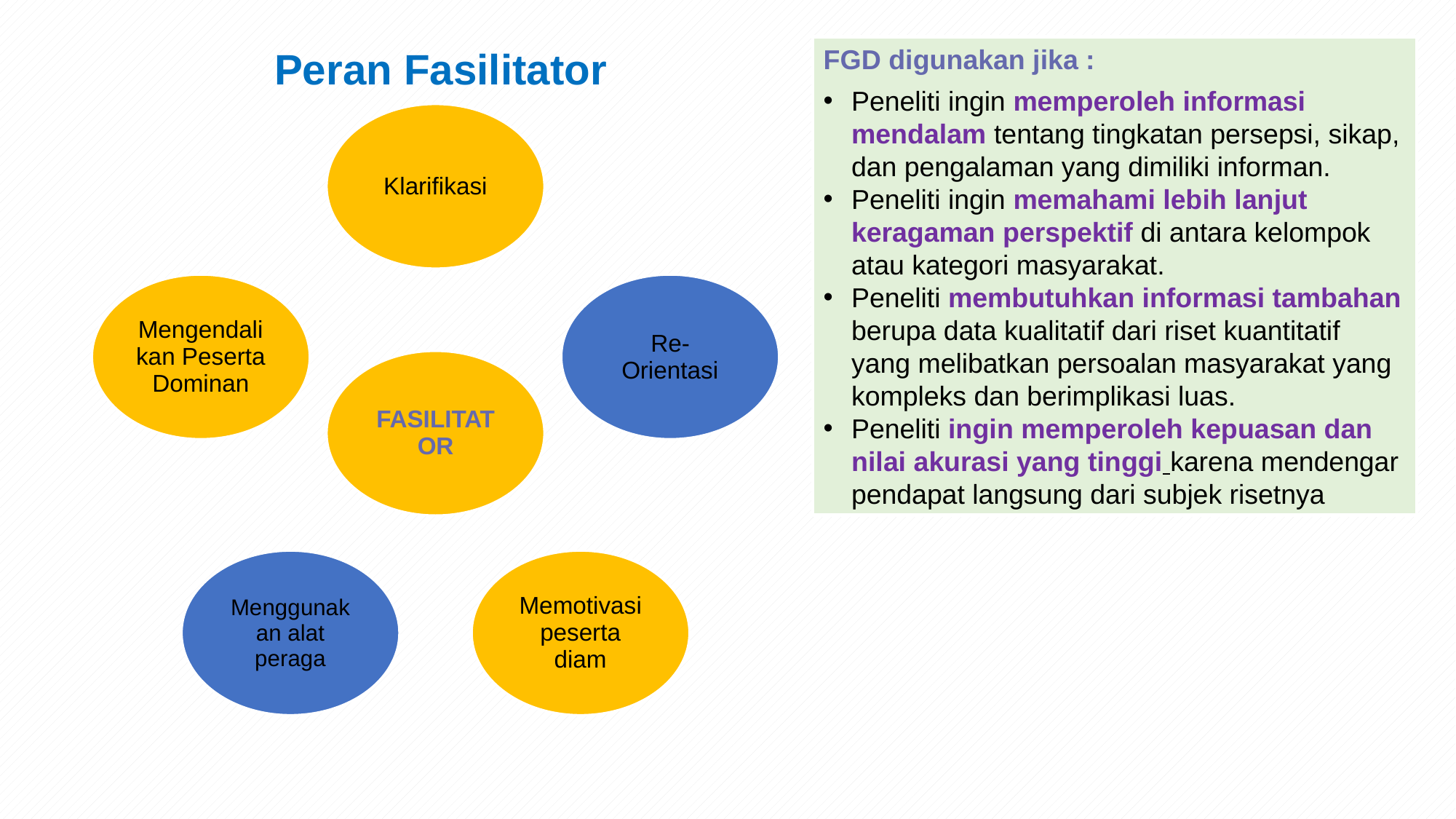

Peran Fasilitator
FGD digunakan jika :
Peneliti ingin memperoleh informasi mendalam tentang tingkatan persepsi, sikap, dan pengalaman yang dimiliki informan.
Peneliti ingin memahami lebih lanjut keragaman perspektif di antara kelompok atau kategori masyarakat.
Peneliti membutuhkan informasi tambahan berupa data kualitatif dari riset kuantitatif yang melibatkan persoalan masyarakat yang kompleks dan berimplikasi luas.
Peneliti ingin memperoleh kepuasan dan nilai akurasi yang tinggi karena mendengar pendapat langsung dari subjek risetnya
FASILITATOR
Klarifikasi
Re-Orientasi
Memotivasi peserta diam
Menggunakan alat peraga
Mengendalikan Peserta Dominan